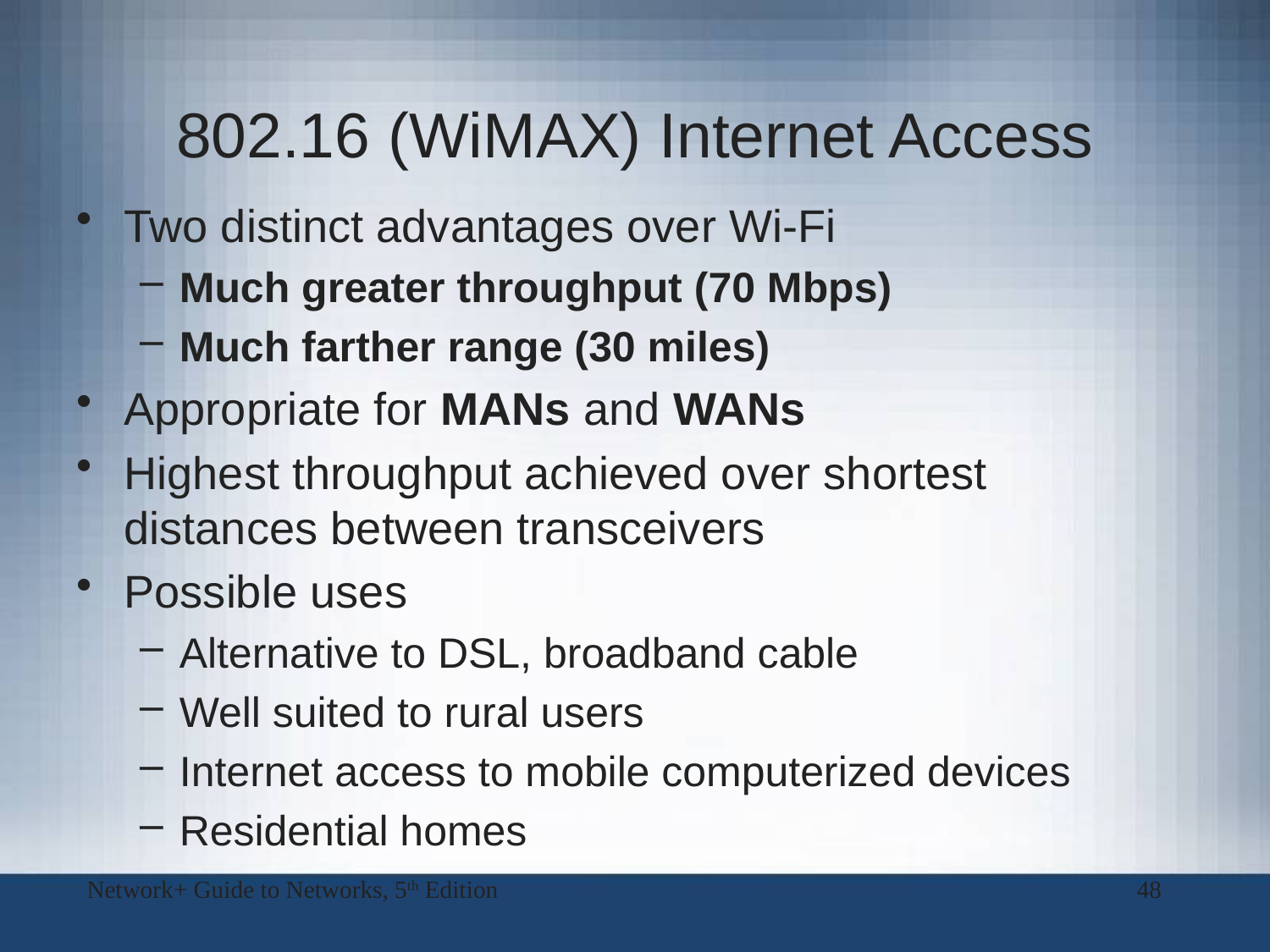

# 802.16 (WiMAX) Internet Access
Two distinct advantages over Wi-Fi
Much greater throughput (70 Mbps)
Much farther range (30 miles)
Appropriate for MANs and WANs
Highest throughput achieved over shortest distances between transceivers
Possible uses
Alternative to DSL, broadband cable
Well suited to rural users
Internet access to mobile computerized devices
Residential homes
Network+ Guide to Networks, 5th Edition
48